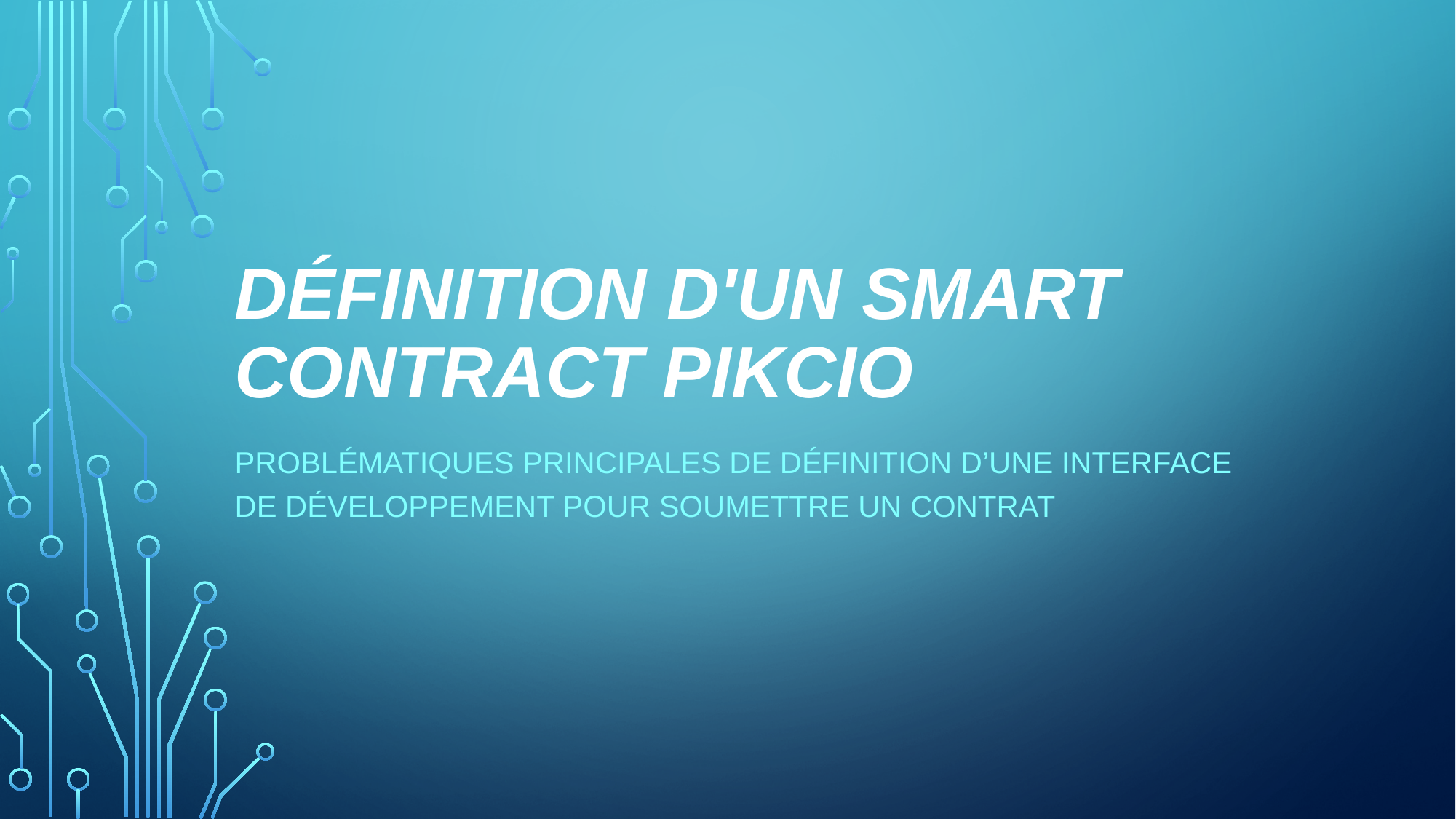

# Définition d'un Smart Contract Pikcio
problématiques principales de définition d’une interface de développement pour soumettre un contrat